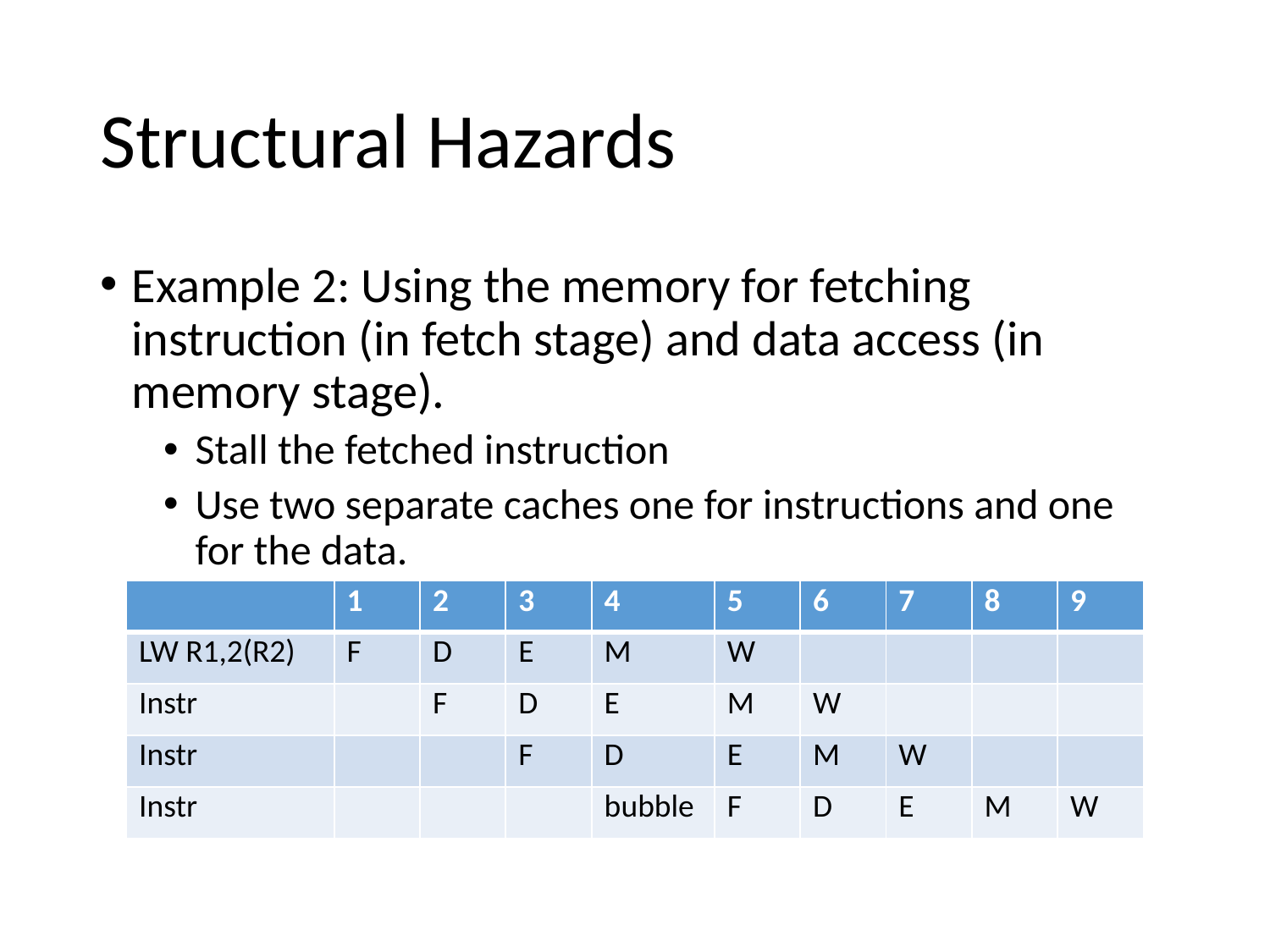

# Structural Hazards
Example 2: Using the memory for fetching instruction (in fetch stage) and data access (in memory stage).
Stall the fetched instruction
Use two separate caches one for instructions and one for the data.

|  | 1 | 2 | 3 | 4 | 5 | 6 | 7 | 8 | 9 |
| --- | --- | --- | --- | --- | --- | --- | --- | --- | --- |
| LW R1,2(R2) | F | D | E | M | W |  |  |  |  |
| Instr |  | F | D | E | M | W |  |  |  |
| Instr |  |  | F | D | E | M | W |  |  |
| Instr |  |  |  | bubble | F | D | E | M | W |